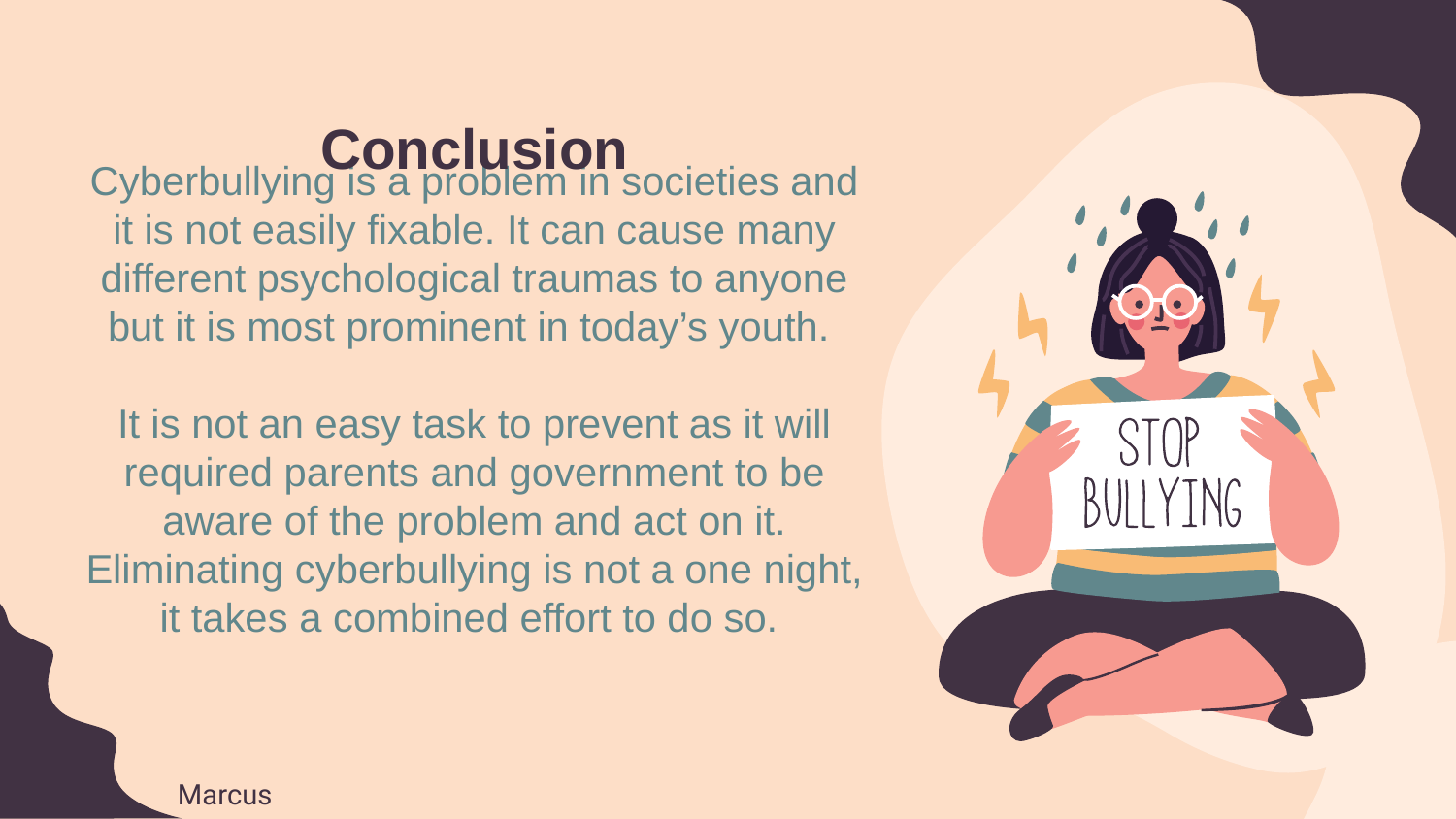

# Conclusion

Cyberbullying is a problem in societies and it is not easily fixable. It can cause many different psychological traumas to anyone but it is most prominent in today’s youth.

It is not an easy task to prevent as it will required parents and government to be aware of the problem and act on it. Eliminating cyberbullying is not a one night, it takes a combined effort to do so.

Marcus